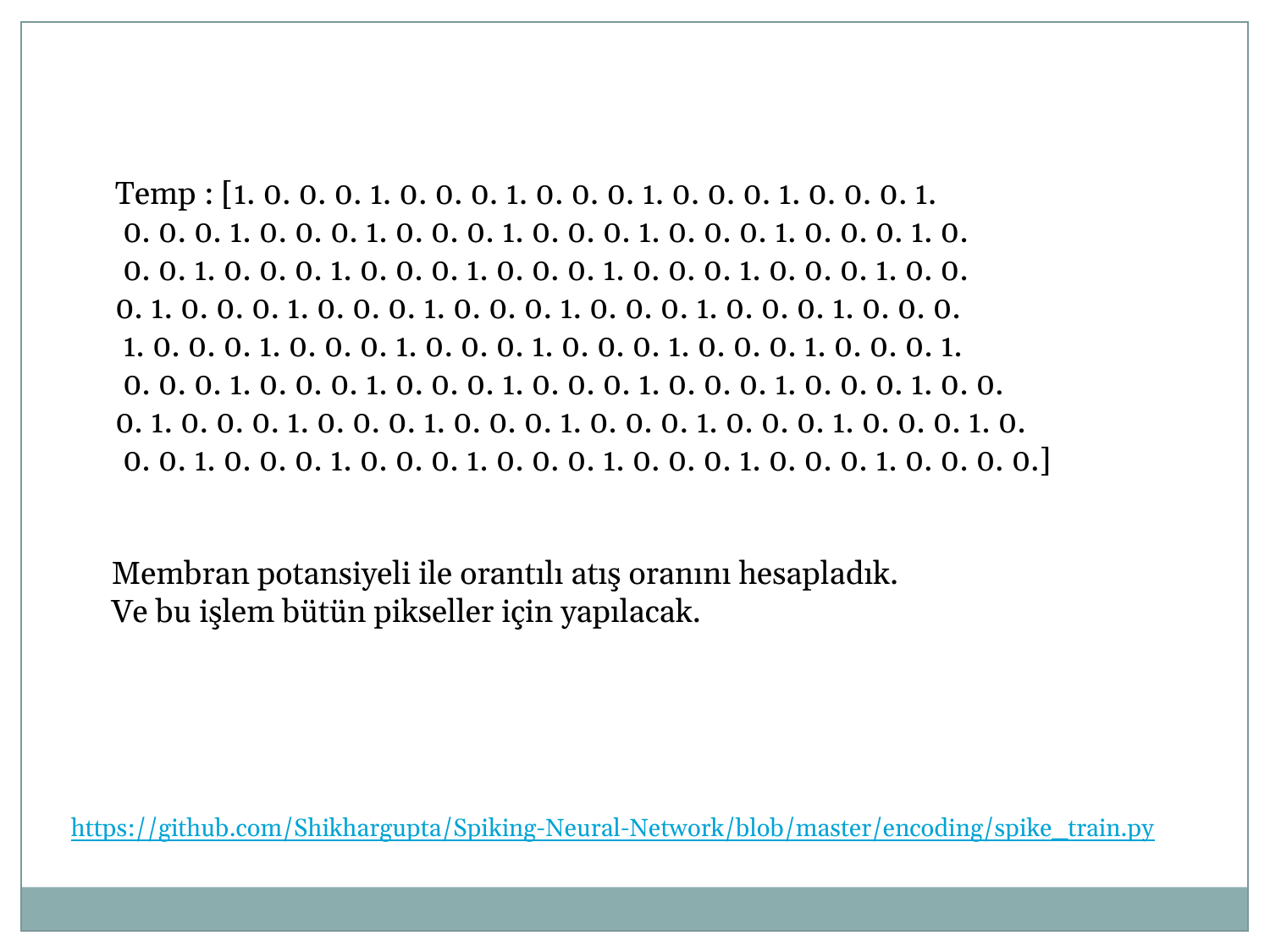

Temp : [1. 0. 0. 0. 1. 0. 0. 0. 1. 0. 0. 0. 1. 0. 0. 0. 1. 0. 0. 0. 1.
 0. 0. 0. 1. 0. 0. 0. 1. 0. 0. 0. 1. 0. 0. 0. 1. 0. 0. 0. 1. 0. 0. 0. 1. 0.
 0. 0. 1. 0. 0. 0. 1. 0. 0. 0. 1. 0. 0. 0. 1. 0. 0. 0. 1. 0. 0. 0. 1. 0. 0.
0. 1. 0. 0. 0. 1. 0. 0. 0. 1. 0. 0. 0. 1. 0. 0. 0. 1. 0. 0. 0. 1. 0. 0. 0.
 1. 0. 0. 0. 1. 0. 0. 0. 1. 0. 0. 0. 1. 0. 0. 0. 1. 0. 0. 0. 1. 0. 0. 0. 1.
 0. 0. 0. 1. 0. 0. 0. 1. 0. 0. 0. 1. 0. 0. 0. 1. 0. 0. 0. 1. 0. 0. 0. 1. 0. 0.
0. 1. 0. 0. 0. 1. 0. 0. 0. 1. 0. 0. 0. 1. 0. 0. 0. 1. 0. 0. 0. 1. 0. 0. 0. 1. 0.
 0. 0. 1. 0. 0. 0. 1. 0. 0. 0. 1. 0. 0. 0. 1. 0. 0. 0. 1. 0. 0. 0. 1. 0. 0. 0. 0.]
Membran potansiyeli ile orantılı atış oranını hesapladık.
Ve bu işlem bütün pikseller için yapılacak.

https://github.com/Shikhargupta/Spiking-Neural-Network/blob/master/encoding/spike_train.py